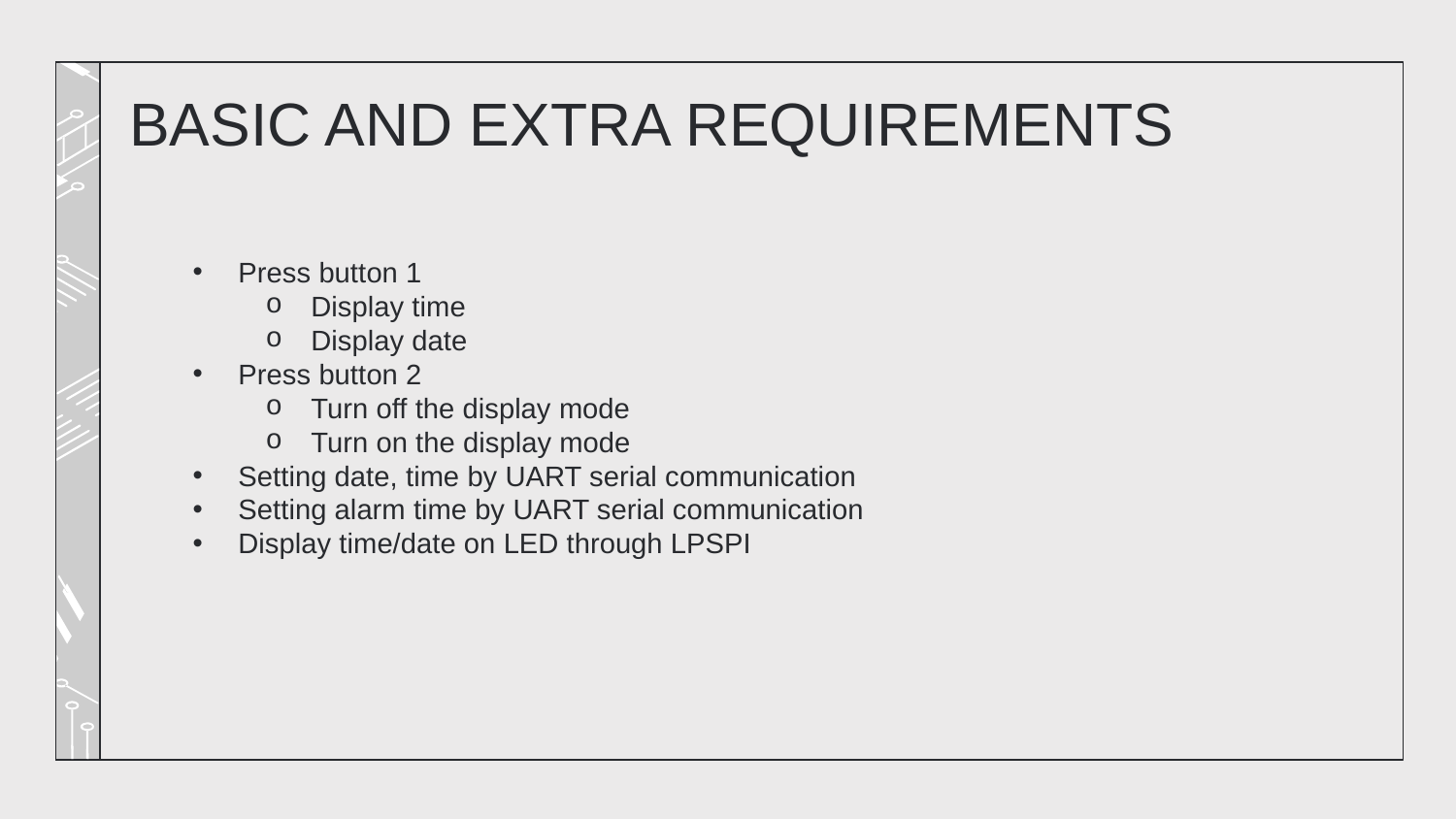

# BASIC AND EXTRA REQUIREMENTS
Press button 1
Display time
Display date
Press button 2
Turn off the display mode
Turn on the display mode
Setting date, time by UART serial communication
Setting alarm time by UART serial communication
Display time/date on LED through LPSPI